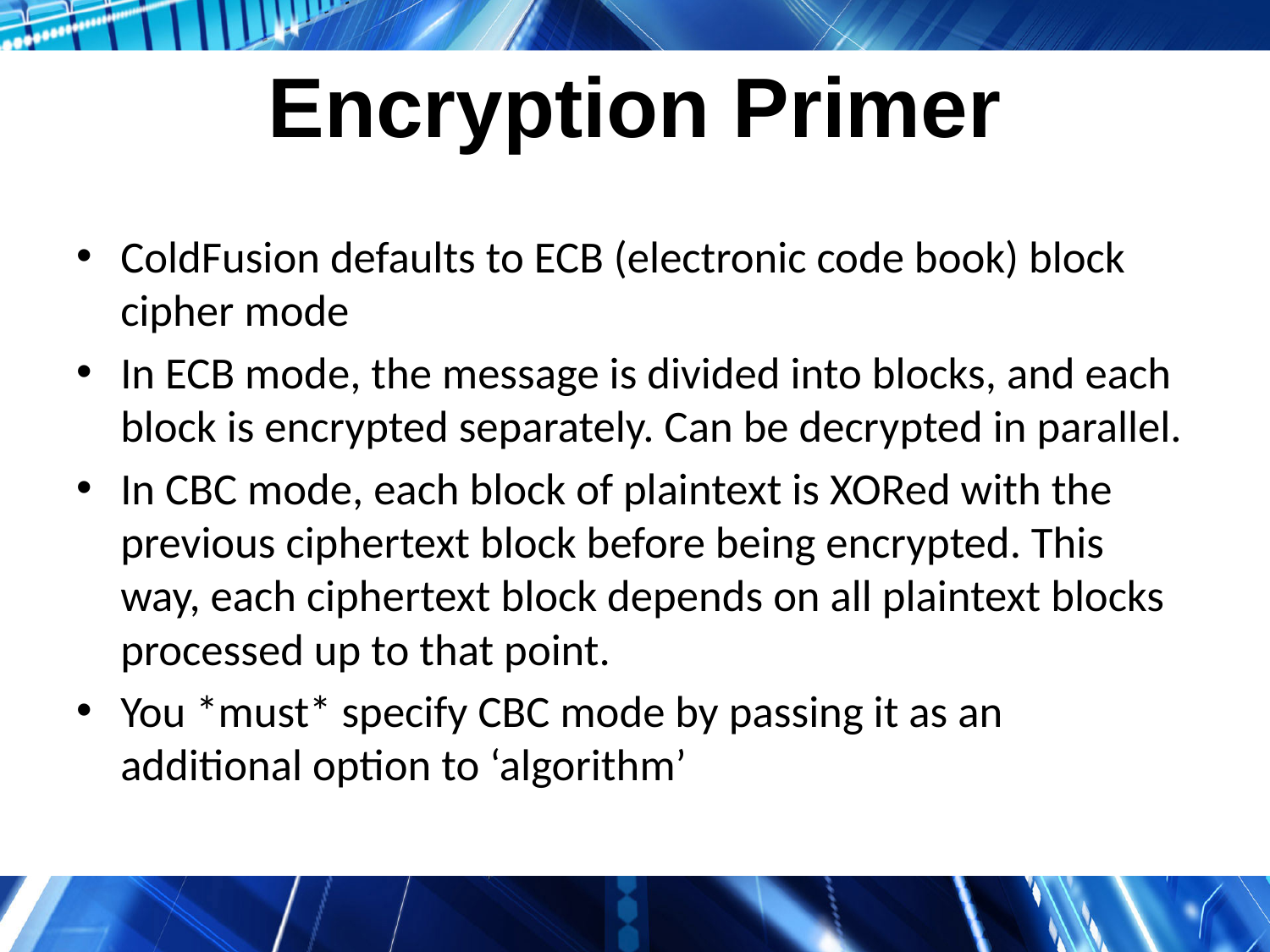

# Encryption Primer
ColdFusion defaults to ECB (electronic code book) block cipher mode
In ECB mode, the message is divided into blocks, and each block is encrypted separately. Can be decrypted in parallel.
In CBC mode, each block of plaintext is XORed with the previous ciphertext block before being encrypted. This way, each ciphertext block depends on all plaintext blocks processed up to that point.
You *must* specify CBC mode by passing it as an additional option to ‘algorithm’